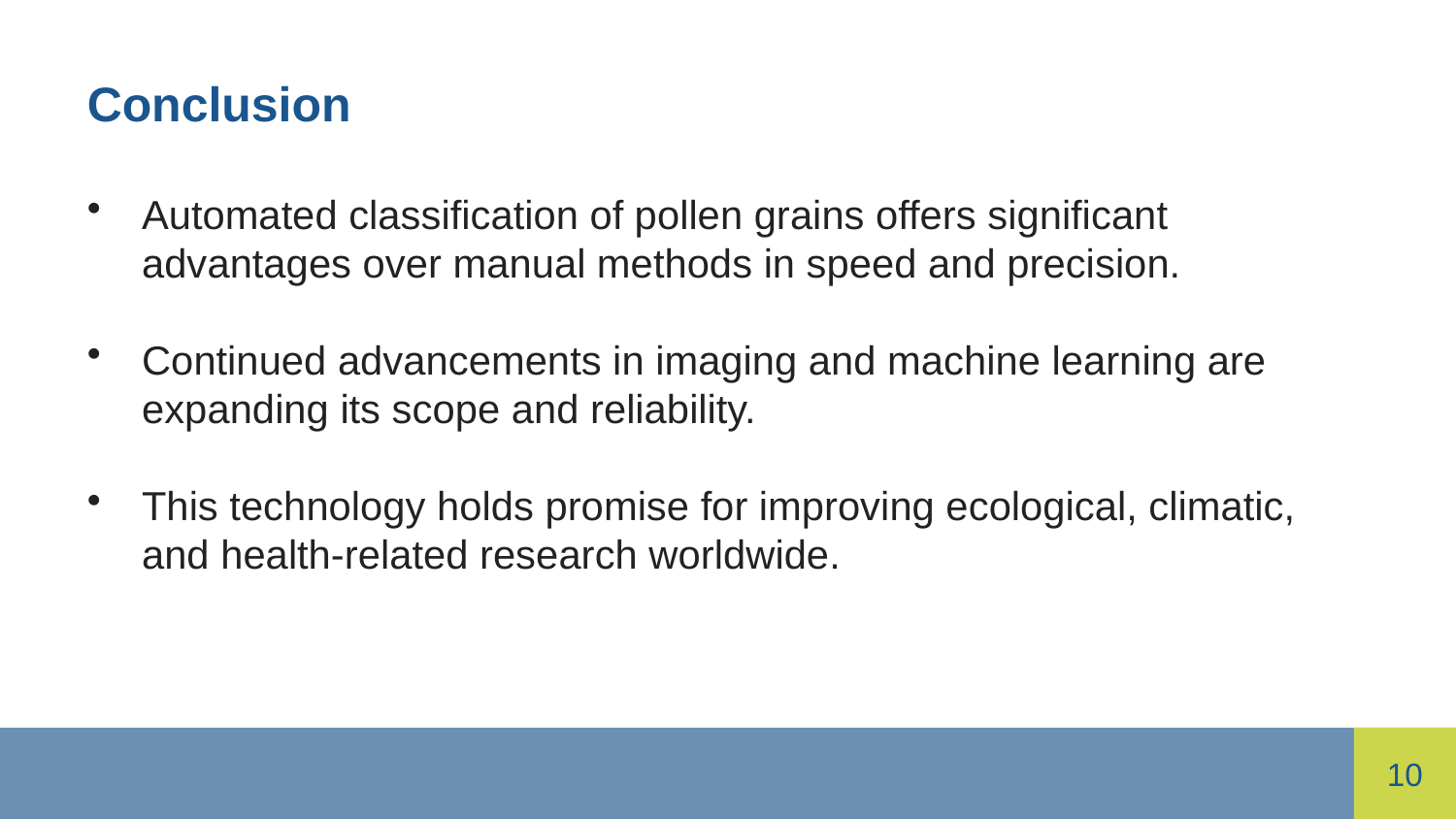

Conclusion
Automated classification of pollen grains offers significant advantages over manual methods in speed and precision.

Continued advancements in imaging and machine learning are expanding its scope and reliability.

This technology holds promise for improving ecological, climatic, and health-related research worldwide.

10